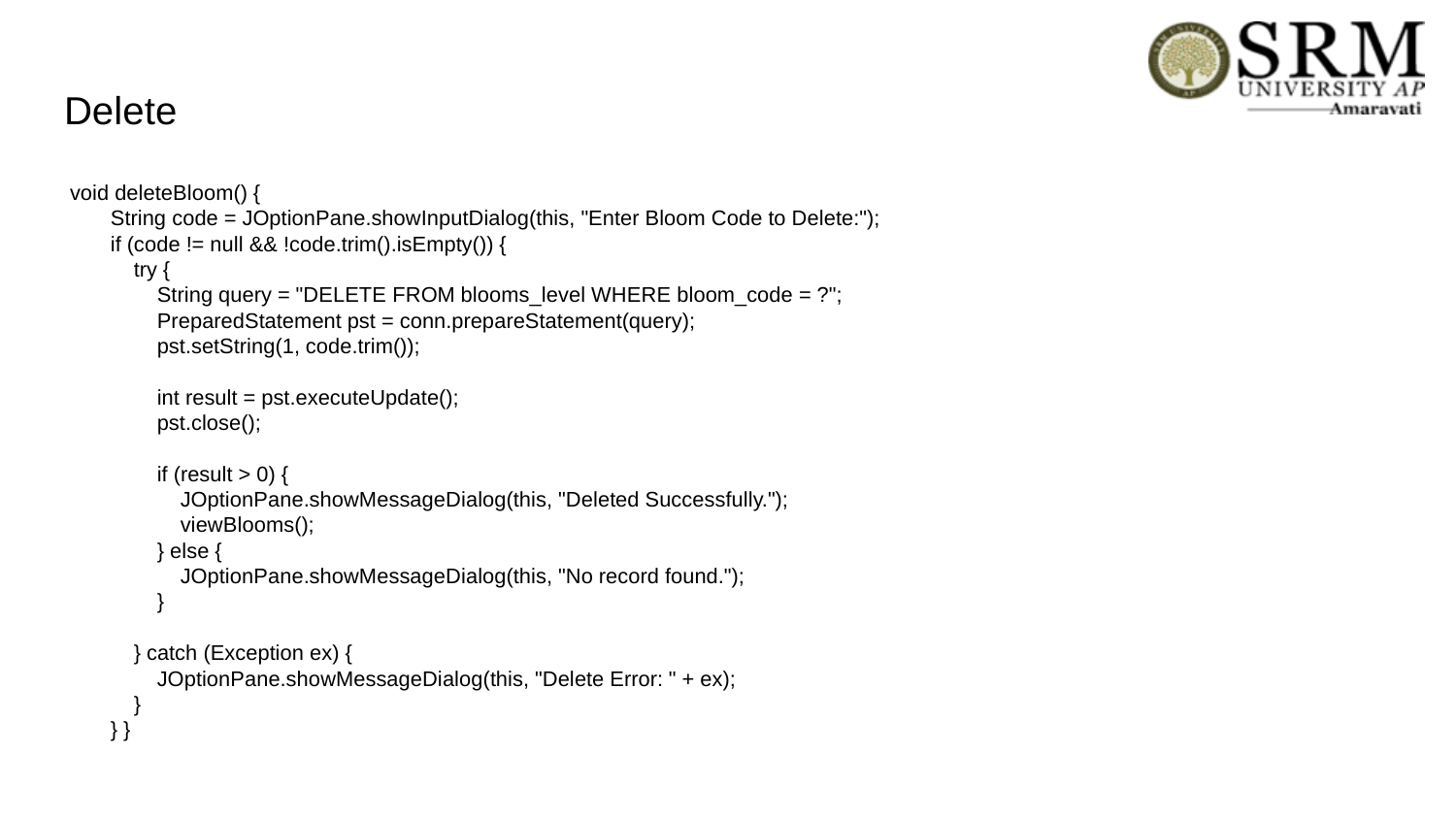

# Delete void deleteBloom() { String code = JOptionPane.showInputDialog(this, "Enter Bloom Code to Delete:"); if (code != null && !code.trim().isEmpty()) { try { String query = "DELETE FROM blooms_level WHERE bloom_code = ?"; PreparedStatement pst = conn.prepareStatement(query); pst.setString(1, code.trim()); int result = pst.executeUpdate(); pst.close(); if (result > 0) { JOptionPane.showMessageDialog(this, "Deleted Successfully."); viewBlooms(); } else { JOptionPane.showMessageDialog(this, "No record found."); } } catch (Exception ex) { JOptionPane.showMessageDialog(this, "Delete Error: " + ex); } } }